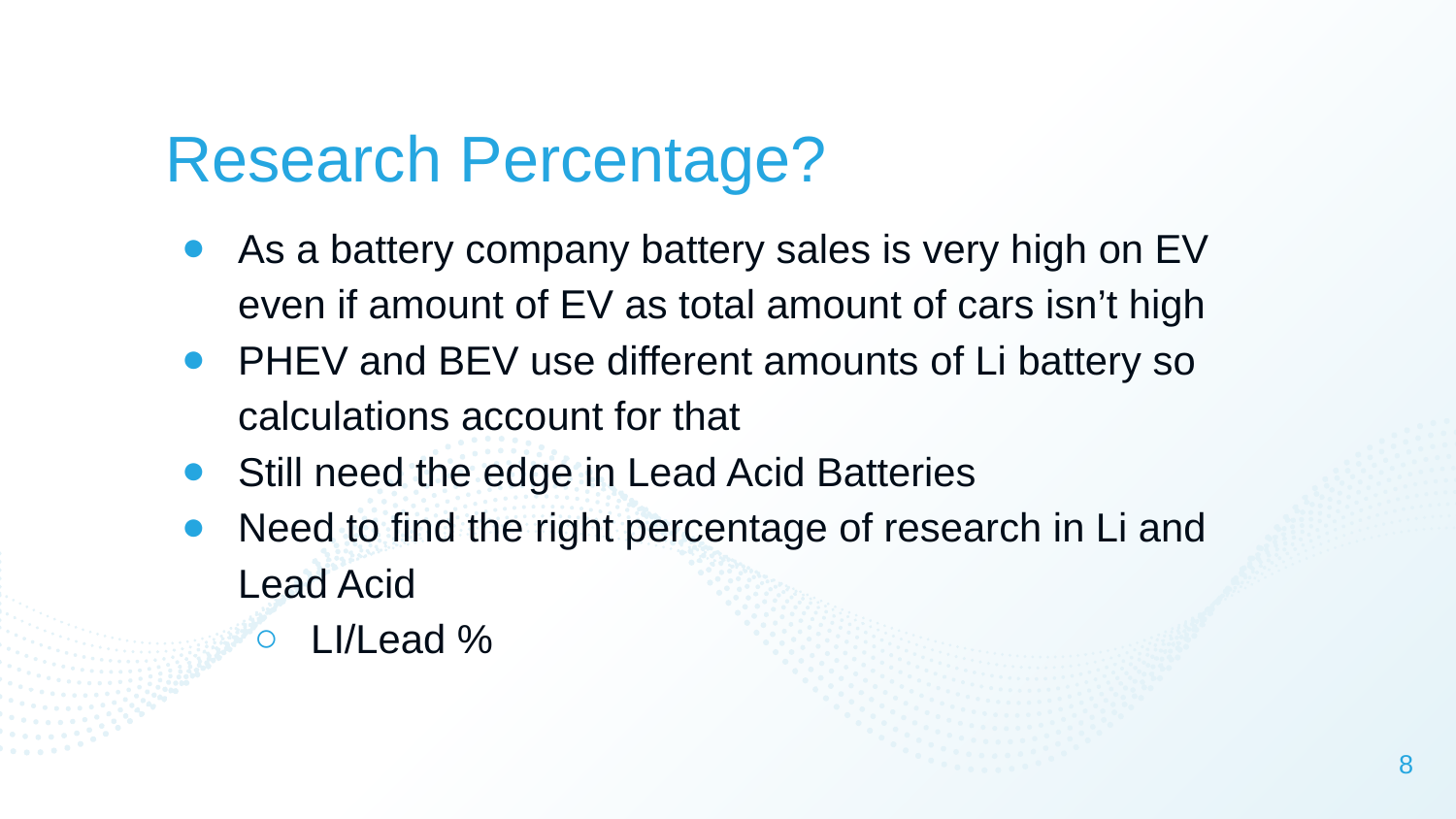

# Research Percentage?
As a battery company battery sales is very high on EV even if amount of EV as total amount of cars isn’t high
PHEV and BEV use different amounts of Li battery so calculations account for that
Still need the edge in Lead Acid Batteries
Need to find the right percentage of research in Li and Lead Acid
LI/Lead %
8